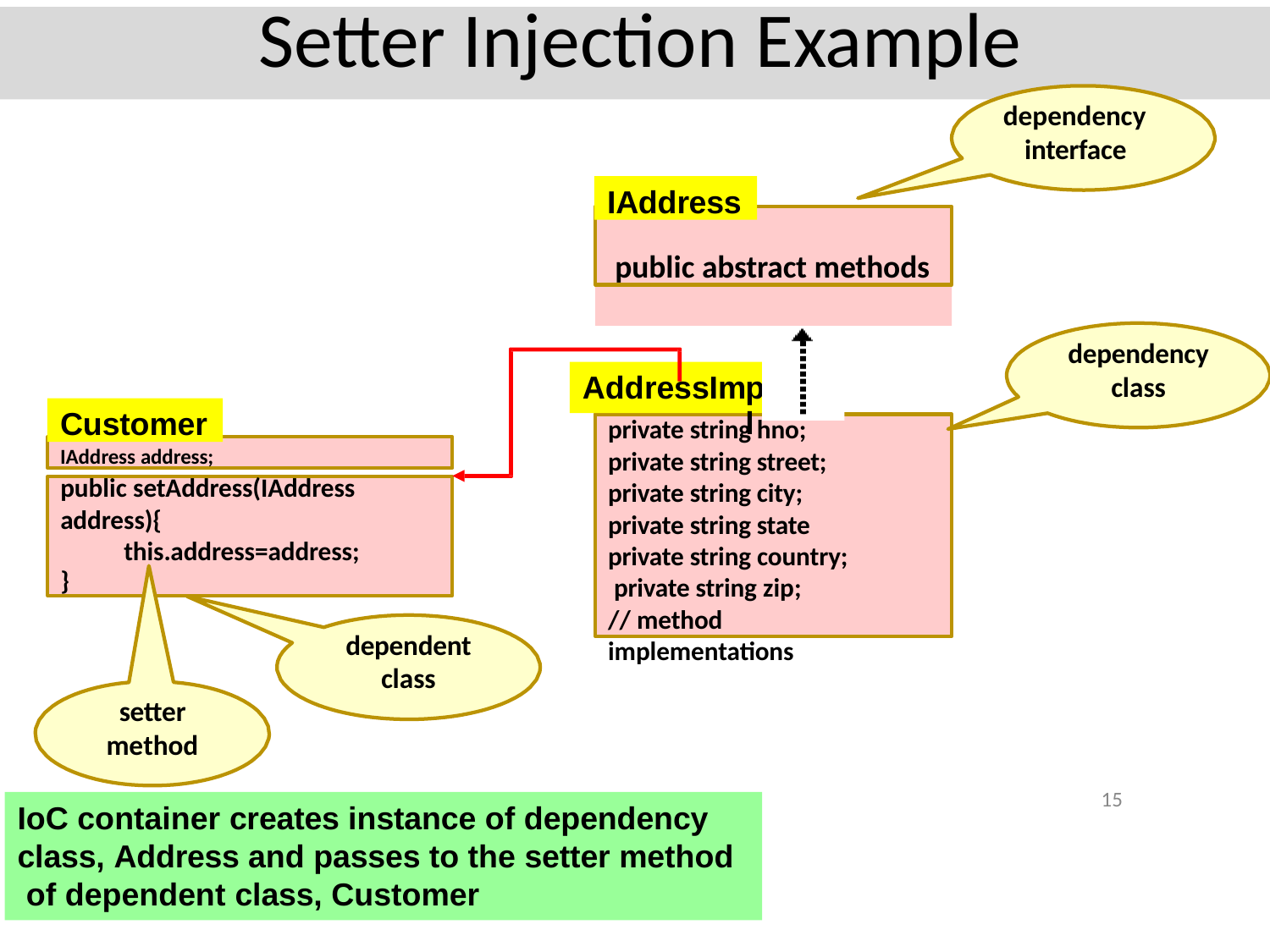

# Setter Injection Example

dependency  interface
IAddress

public abstract methods

dependency
class

AddressIm
pl
Customer
private string hno;  private string street;  private string city;  private string state  private string country;  private string zip;
// method implementations

IAddress address;

public setAddress(IAddress
address){
this.address=address;
}

dependent
class
setter
method
15
IoC container creates instance of dependency  class, Address and passes to the setter method  of dependent class, Customer